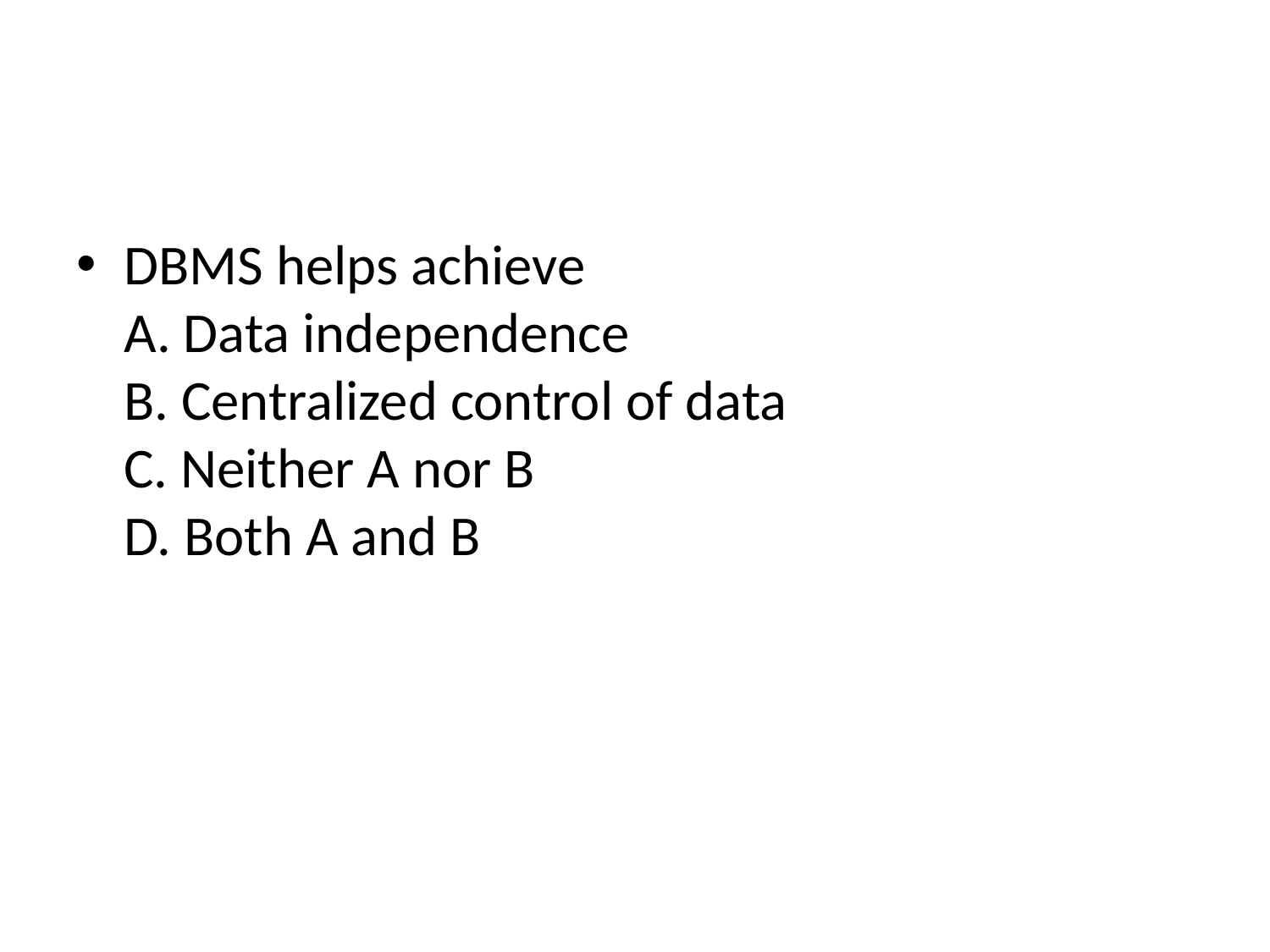

#
DBMS helps achieve
A. Data independence
B. Centralized control of data
C. Neither A nor B
D. Both A and B